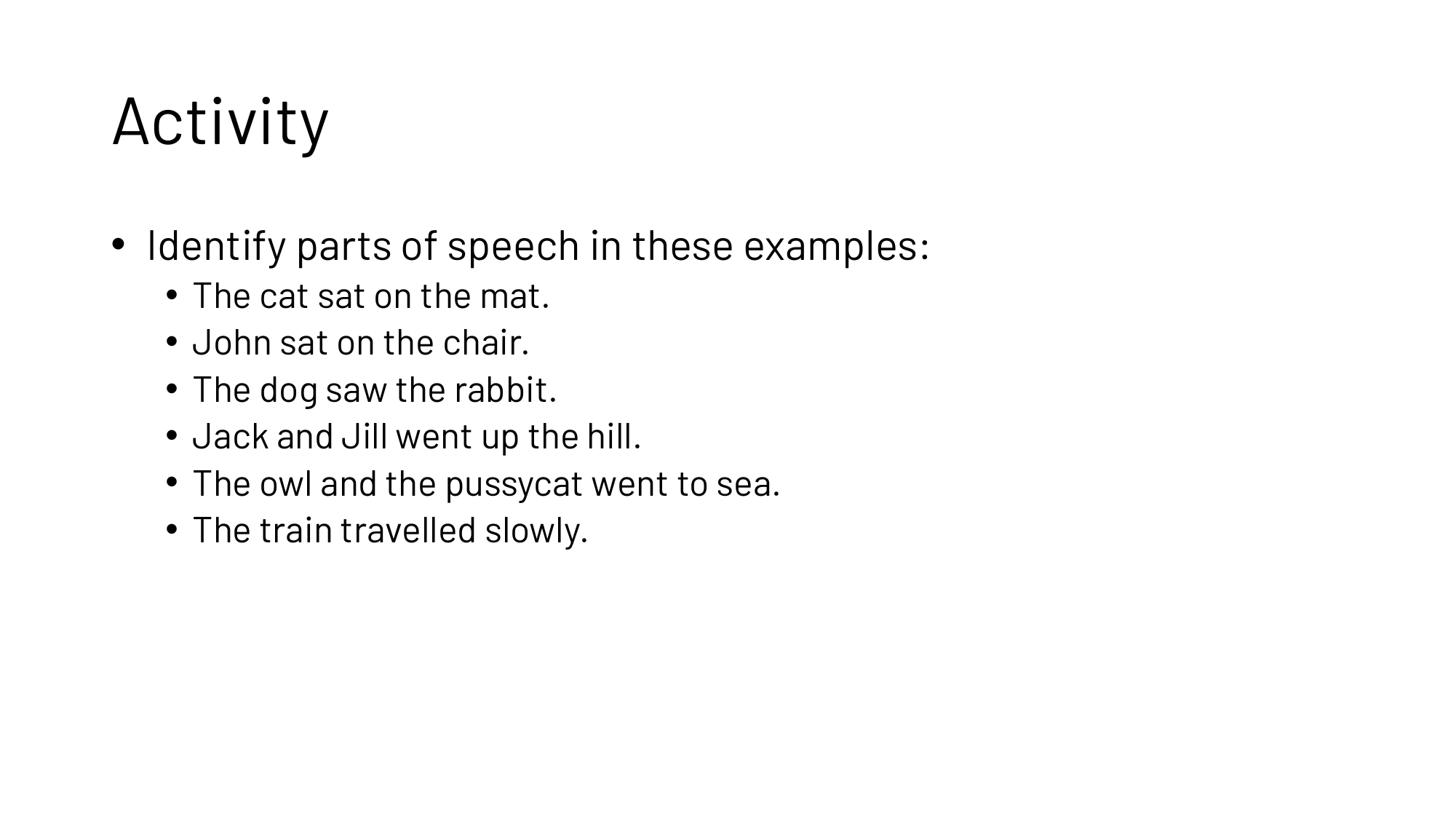

# Activity
 Identify parts of speech in these examples:
The cat sat on the mat.
John sat on the chair.
The dog saw the rabbit.
Jack and Jill went up the hill.
The owl and the pussycat went to sea.
The train travelled slowly.